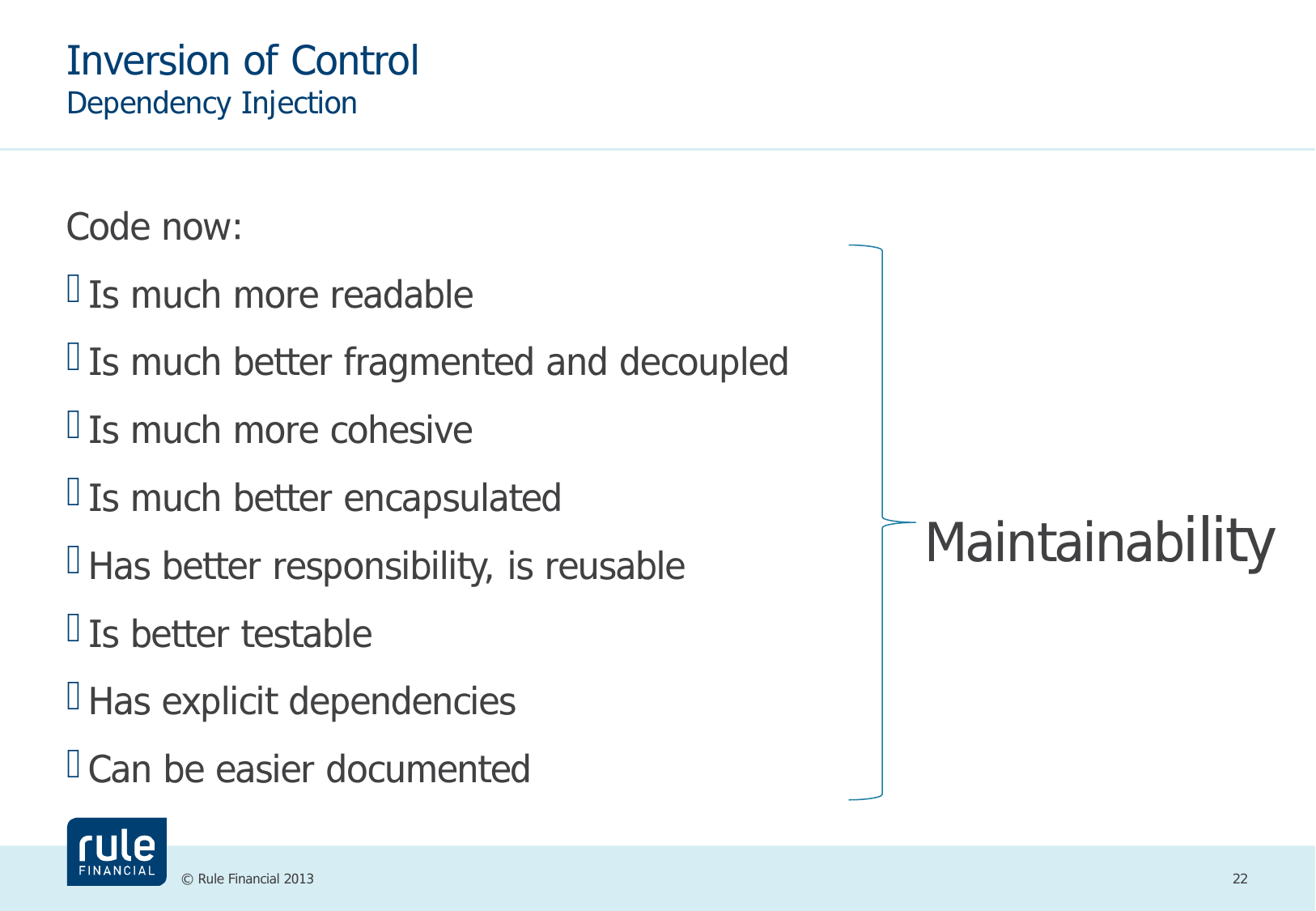

# Inversion of Control Dependency Injection
Code now:
Is much more readable
Is much better fragmented and decoupled
Is much more cohesive
Is much better encapsulated
Has better responsibility, is reusable
Is better testable
Has explicit dependencies
Can be easier documented

Maintainability